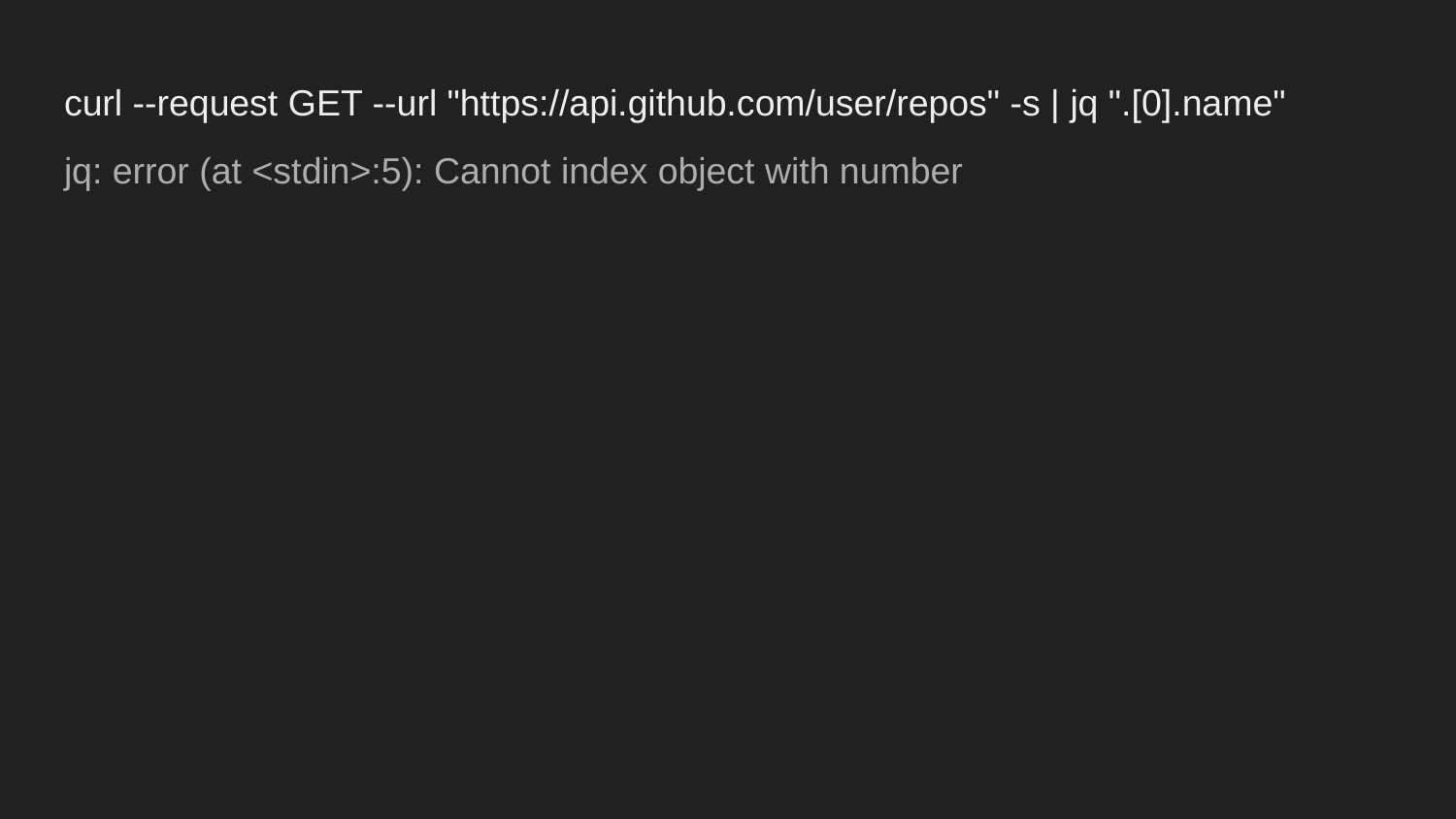

curl --request GET --url "https://api.github.com/user/repos" -s | jq ".[0].name"
jq: error (at <stdin>:5): Cannot index object with number